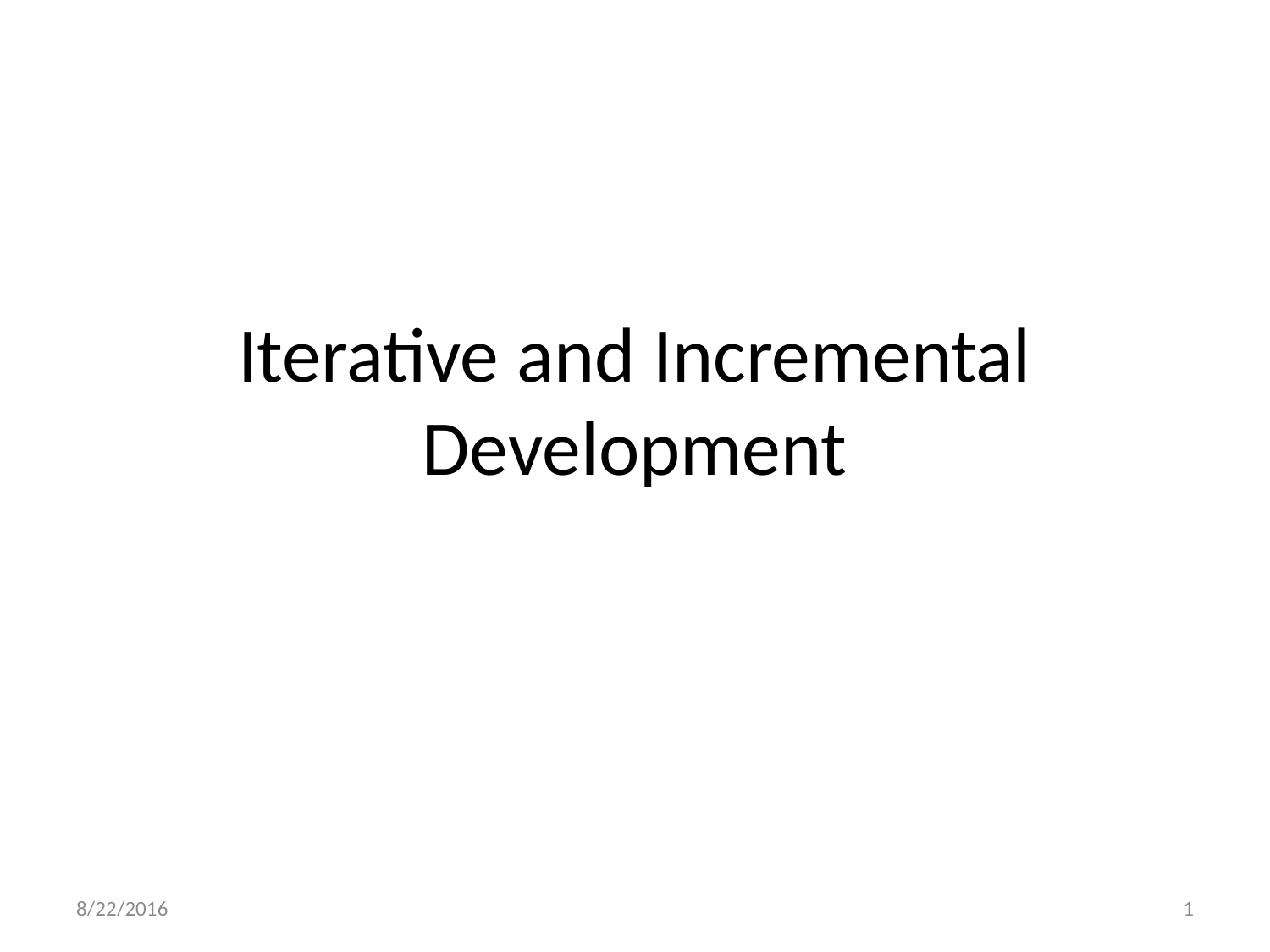

# Iterative and Incremental Development

8/22/2016
1